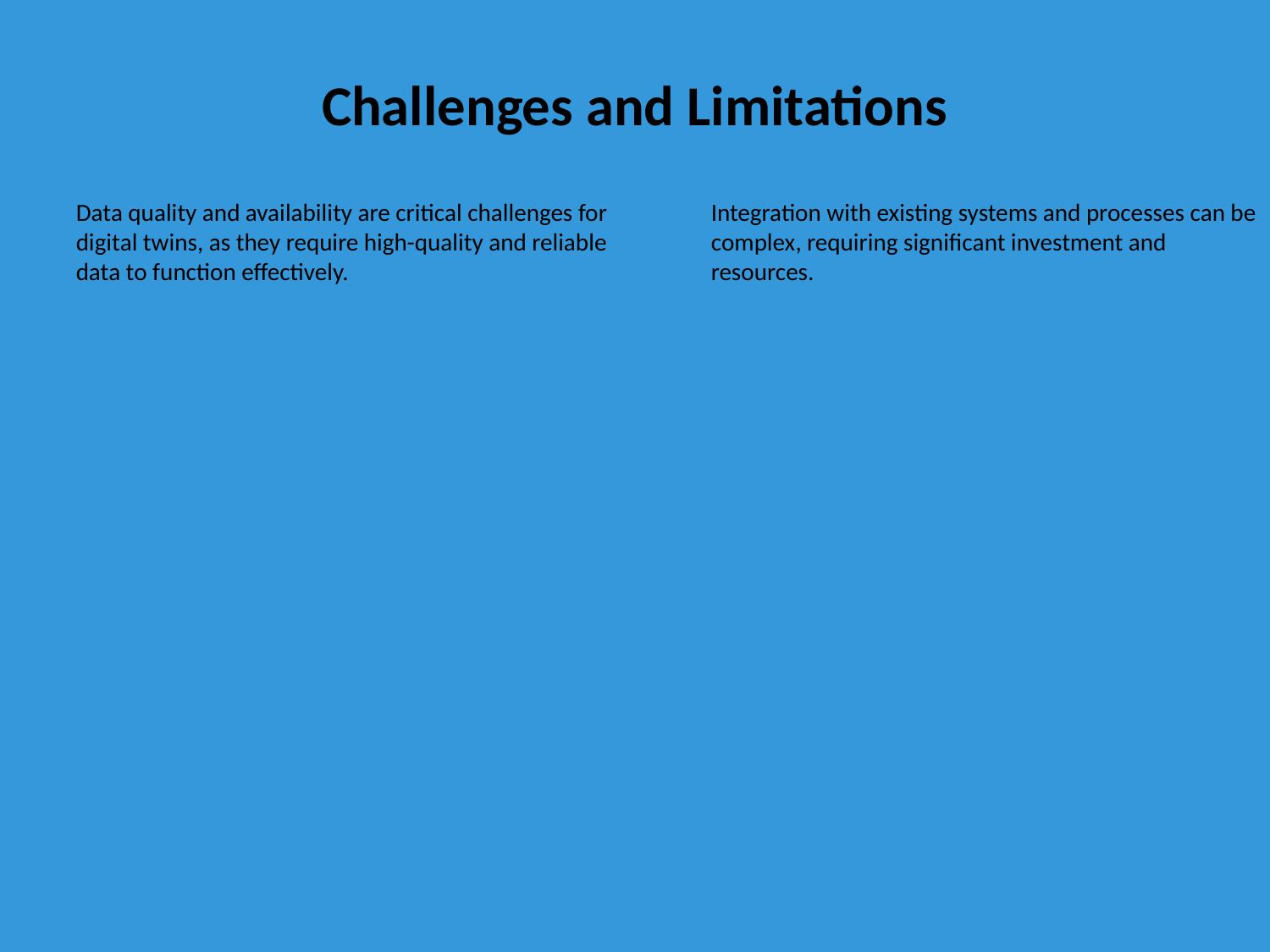

Challenges and Limitations
Data quality and availability are critical challenges for digital twins, as they require high-quality and reliable data to function effectively.
Integration with existing systems and processes can be complex, requiring significant investment and resources.